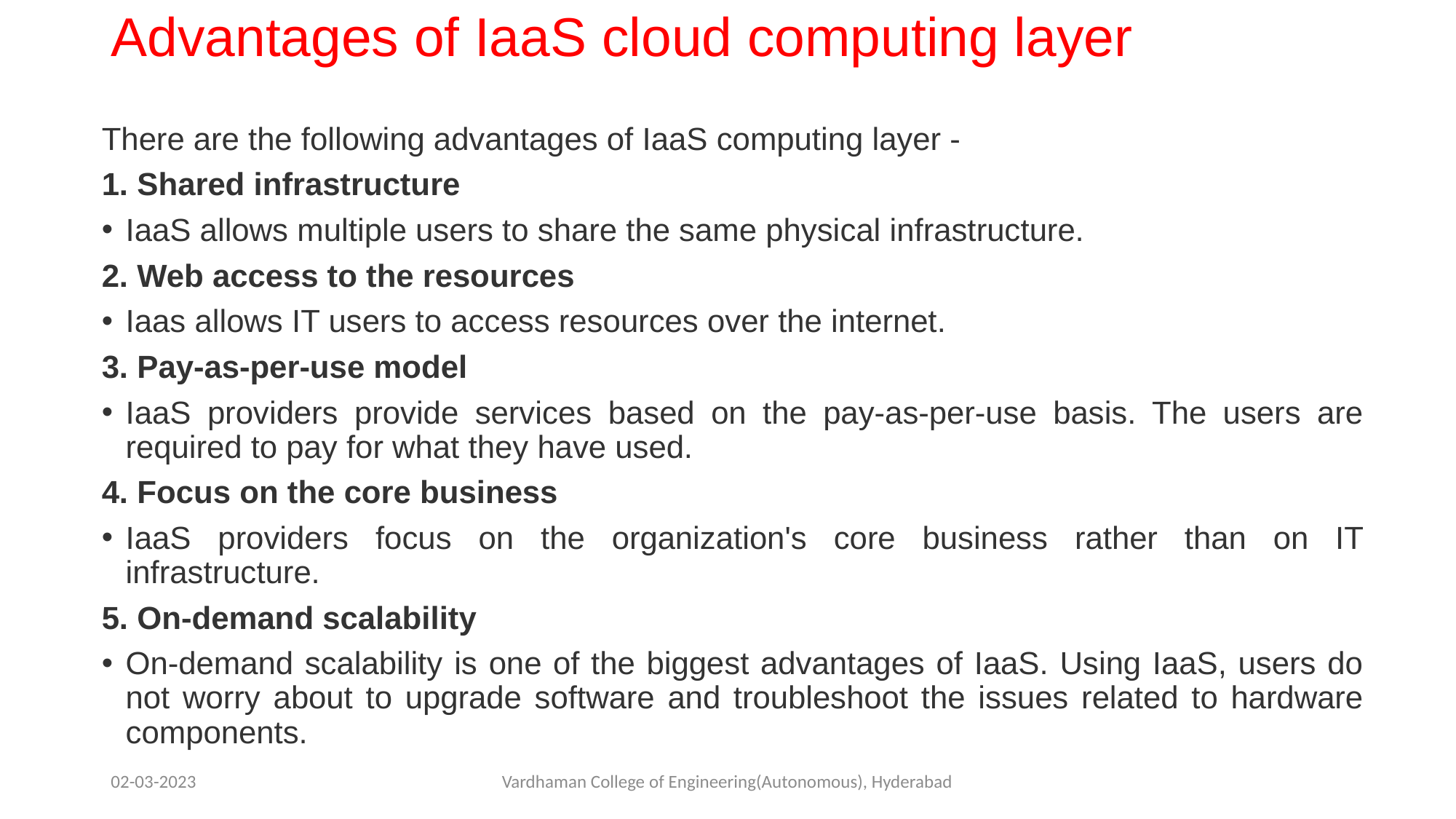

# Advantages of IaaS cloud computing layer
There are the following advantages of IaaS computing layer -
1. Shared infrastructure
IaaS allows multiple users to share the same physical infrastructure.
2. Web access to the resources
Iaas allows IT users to access resources over the internet.
3. Pay-as-per-use model
IaaS providers provide services based on the pay-as-per-use basis. The users are required to pay for what they have used.
4. Focus on the core business
IaaS providers focus on the organization's core business rather than on IT infrastructure.
5. On-demand scalability
On-demand scalability is one of the biggest advantages of IaaS. Using IaaS, users do not worry about to upgrade software and troubleshoot the issues related to hardware components.

02-03-2023
Vardhaman College of Engineering(Autonomous), Hyderabad